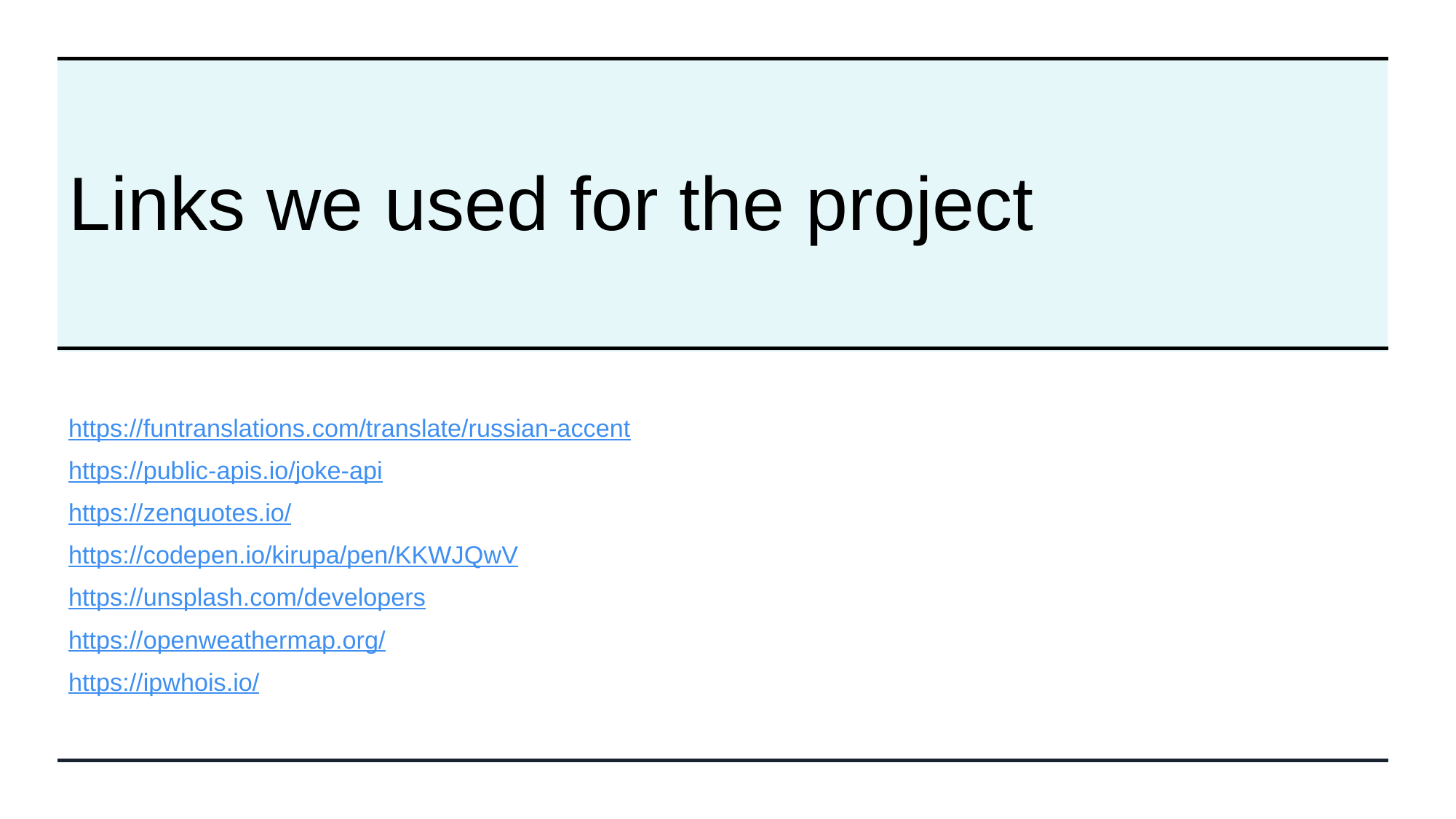

# Links we used for the project
https://funtranslations.com/translate/russian-accent
https://public-apis.io/joke-api
https://zenquotes.io/
https://codepen.io/kirupa/pen/KKWJQwV
https://unsplash.com/developers
https://openweathermap.org/
https://ipwhois.io/